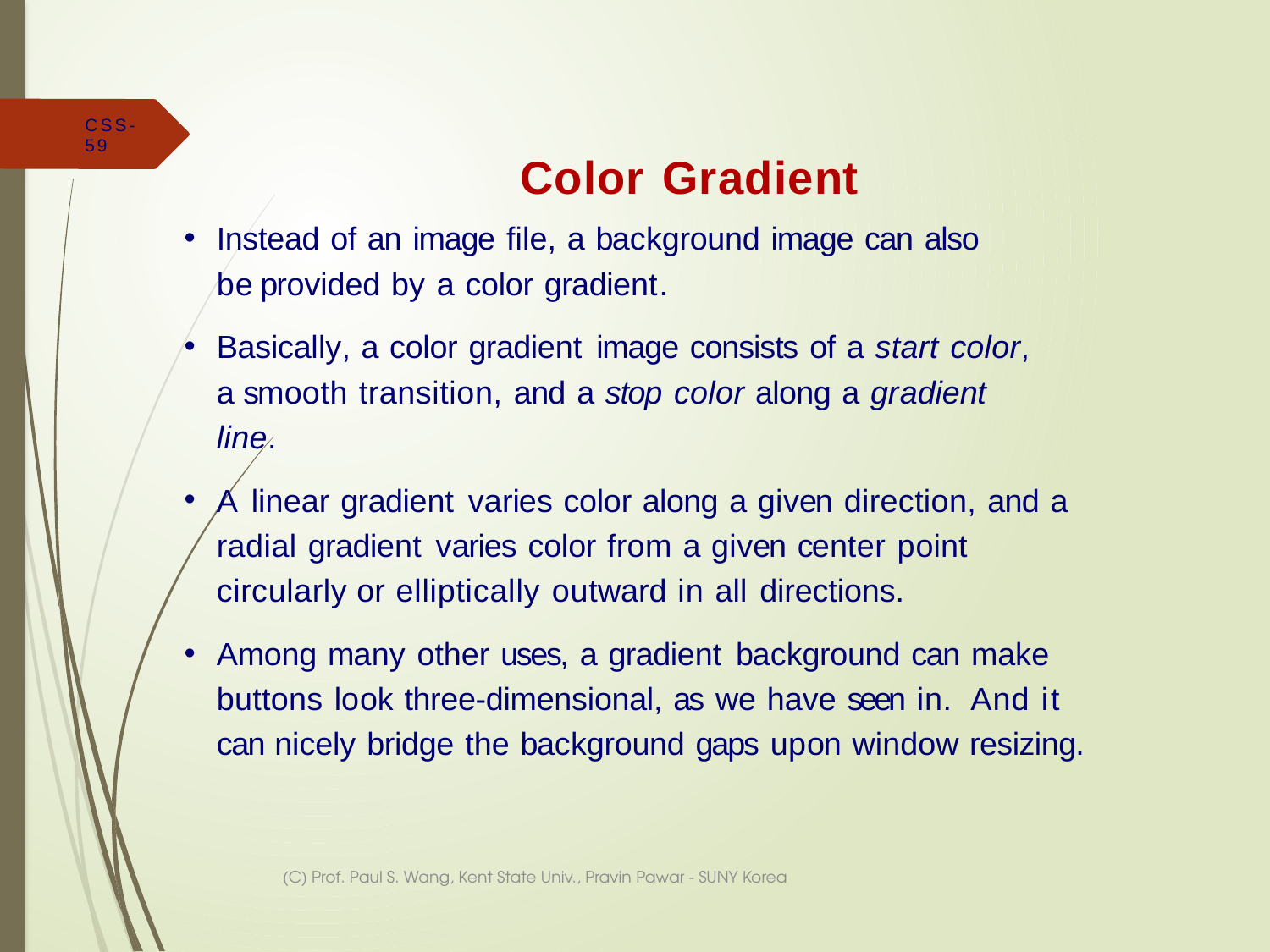

# Color Gradient
CSS-59
Instead of an image file, a background image can also be provided by a color gradient.

Basically, a color gradient image consists of a start color, a smooth transition, and a stop color along a gradient line.

A linear gradient varies color along a given direction, and a radial gradient varies color from a given center point circularly or elliptically outward in all directions.

Among many other uses, a gradient background can make buttons look three-dimensional, as we have seen in.  And it can nicely bridge the background gaps upon window resizing.
(C) Prof. Paul S. Wang, Kent State Univ., Pravin Pawar - SUNY Korea